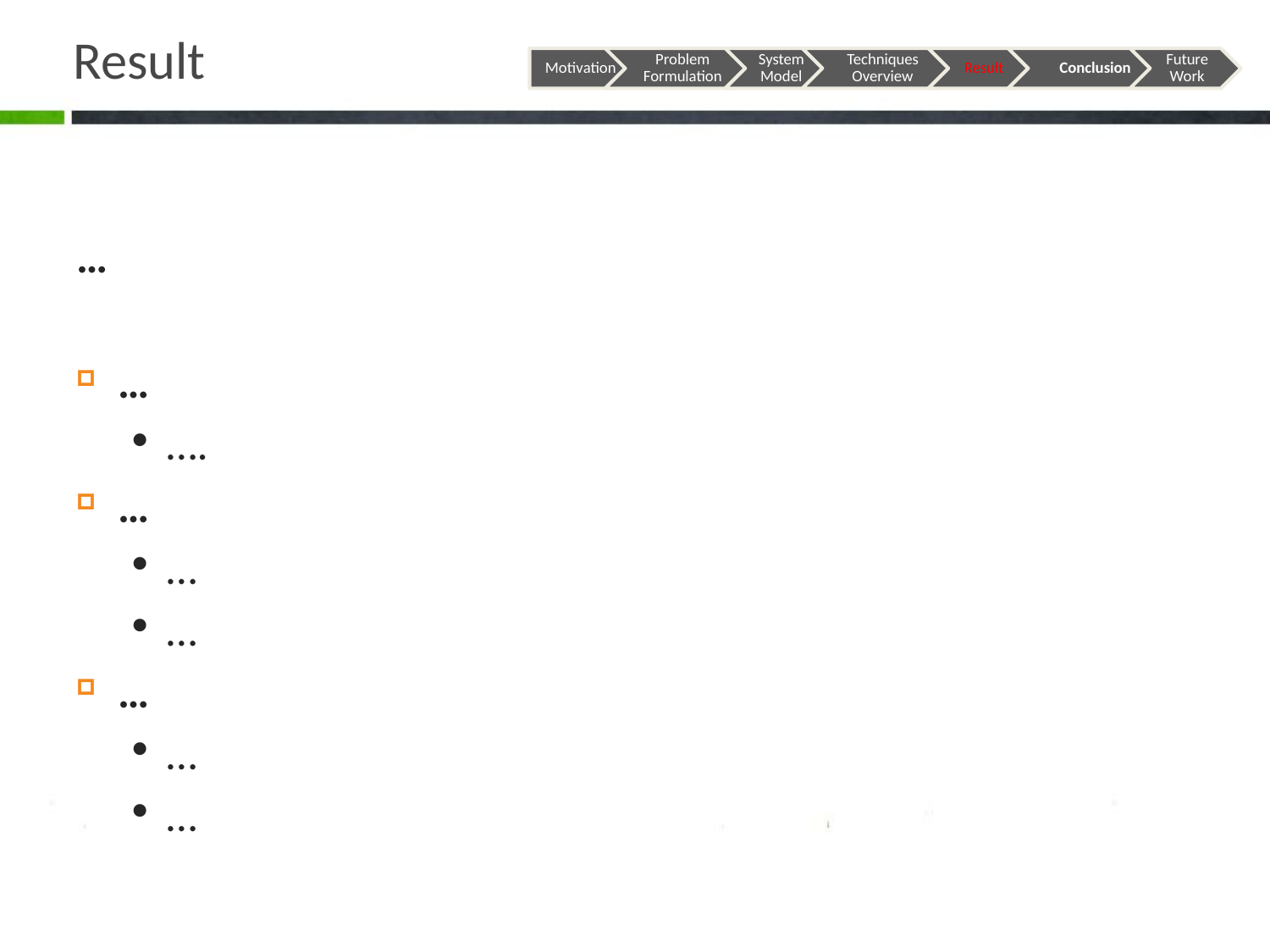

# Result
Motivation
Problem Formulation
System Model
Techniques Overview
Result
Conclusion
Future Work
…

…
….
…
…
…
…
…
…